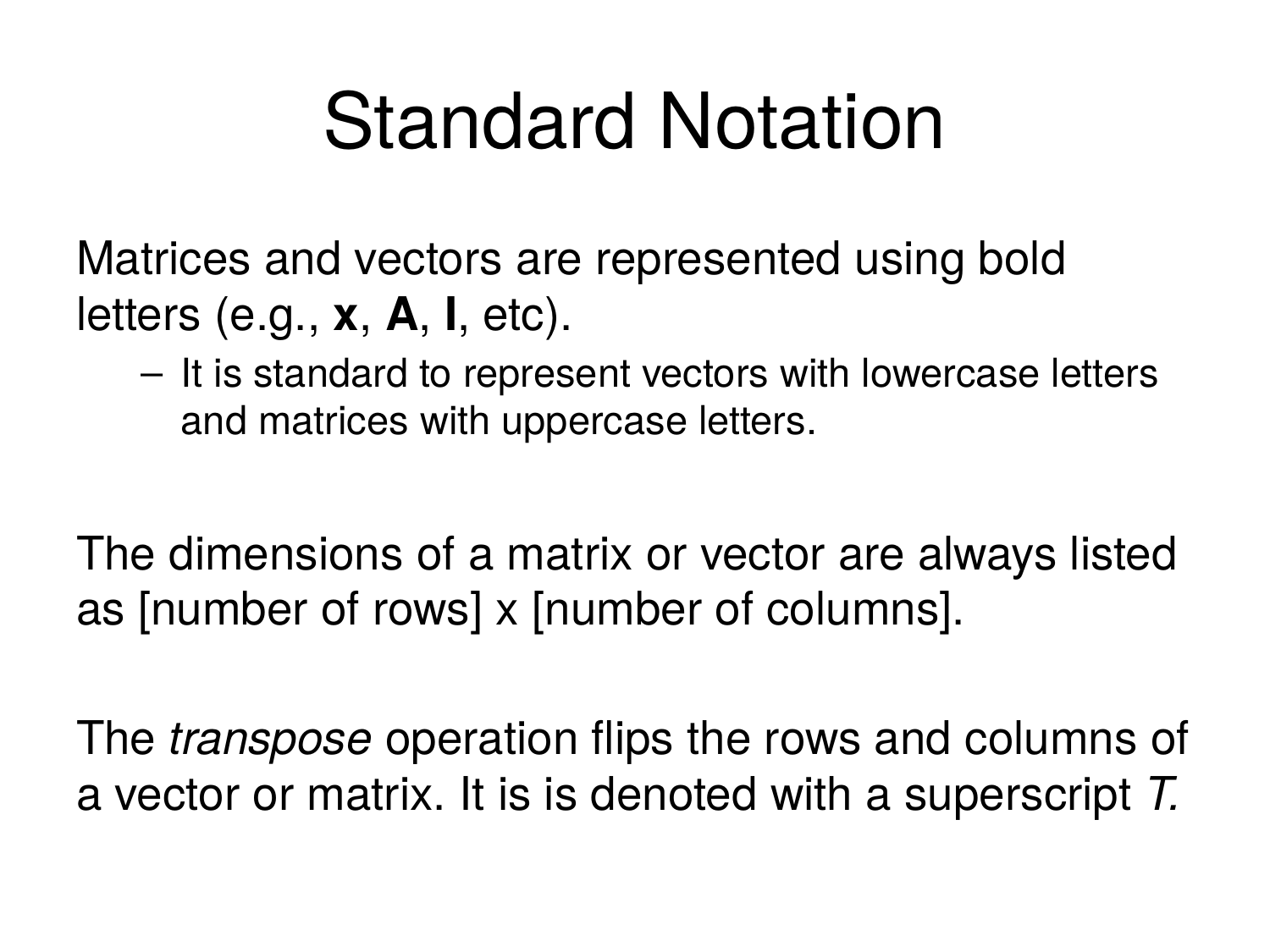

# Standard Notation
Matrices and vectors are represented using bold letters (e.g., x, A, I, etc).
It is standard to represent vectors with lowercase letters and matrices with uppercase letters.

The dimensions of a matrix or vector are always listed as [number of rows] x [number of columns].

The transpose operation flips the rows and columns of a vector or matrix. It is is denoted with a superscript T.